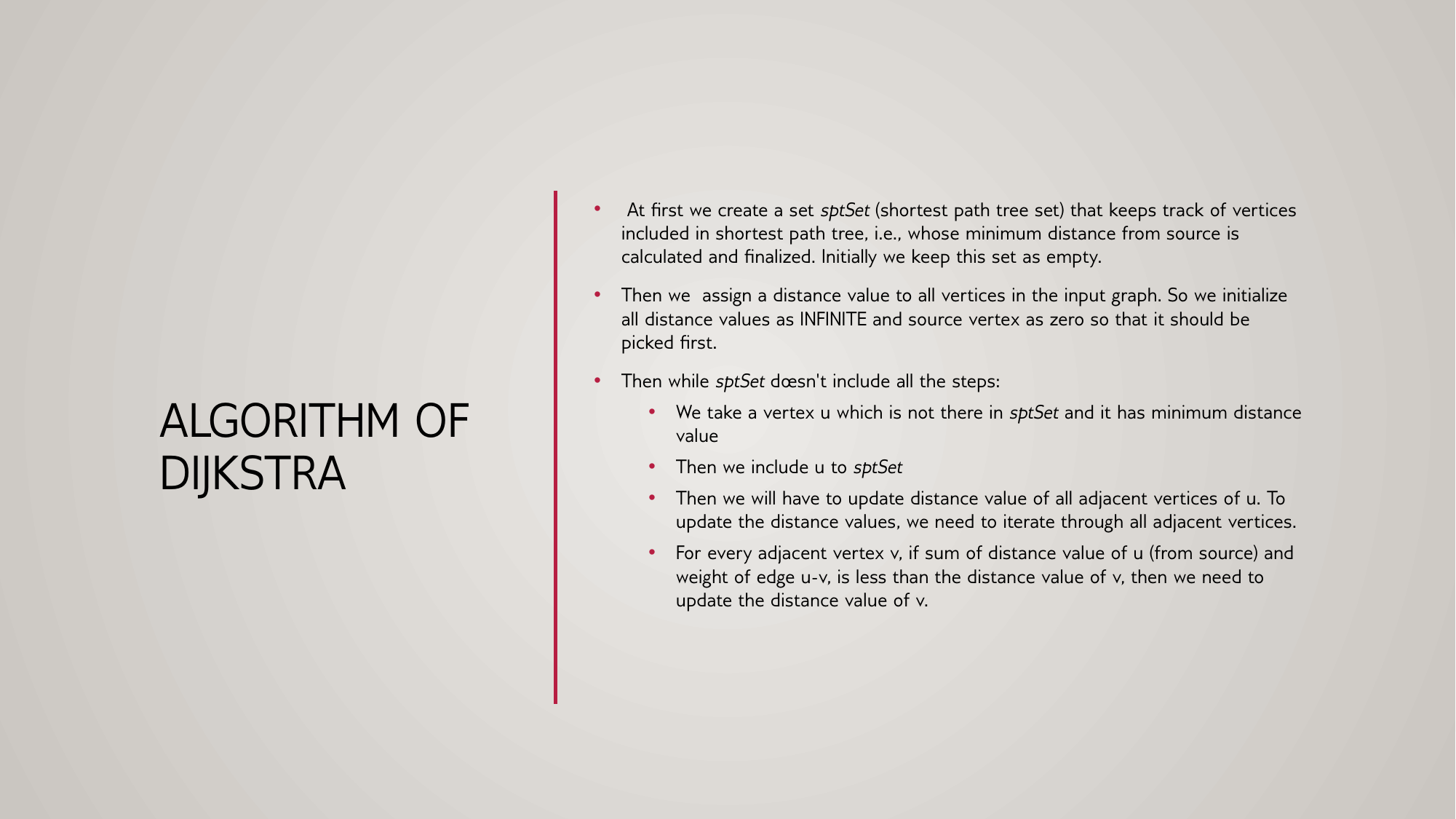

# Algorithm of dijkstra
 At first we create a set sptSet (shortest path tree set) that keeps track of vertices included in shortest path tree, i.e., whose minimum distance from source is calculated and finalized. Initially we keep this set as empty.
Then we  assign a distance value to all vertices in the input graph. So we initialize all distance values as INFINITE and source vertex as zero so that it should be picked first.
Then while sptSet doesn't include all the steps:
We take a vertex u which is not there in sptSet and it has minimum distance value
Then we include u to sptSet
Then we will have to update distance value of all adjacent vertices of u. To update the distance values, we need to iterate through all adjacent vertices.
For every adjacent vertex v, if sum of distance value of u (from source) and weight of edge u-v, is less than the distance value of v, then we need to update the distance value of v.